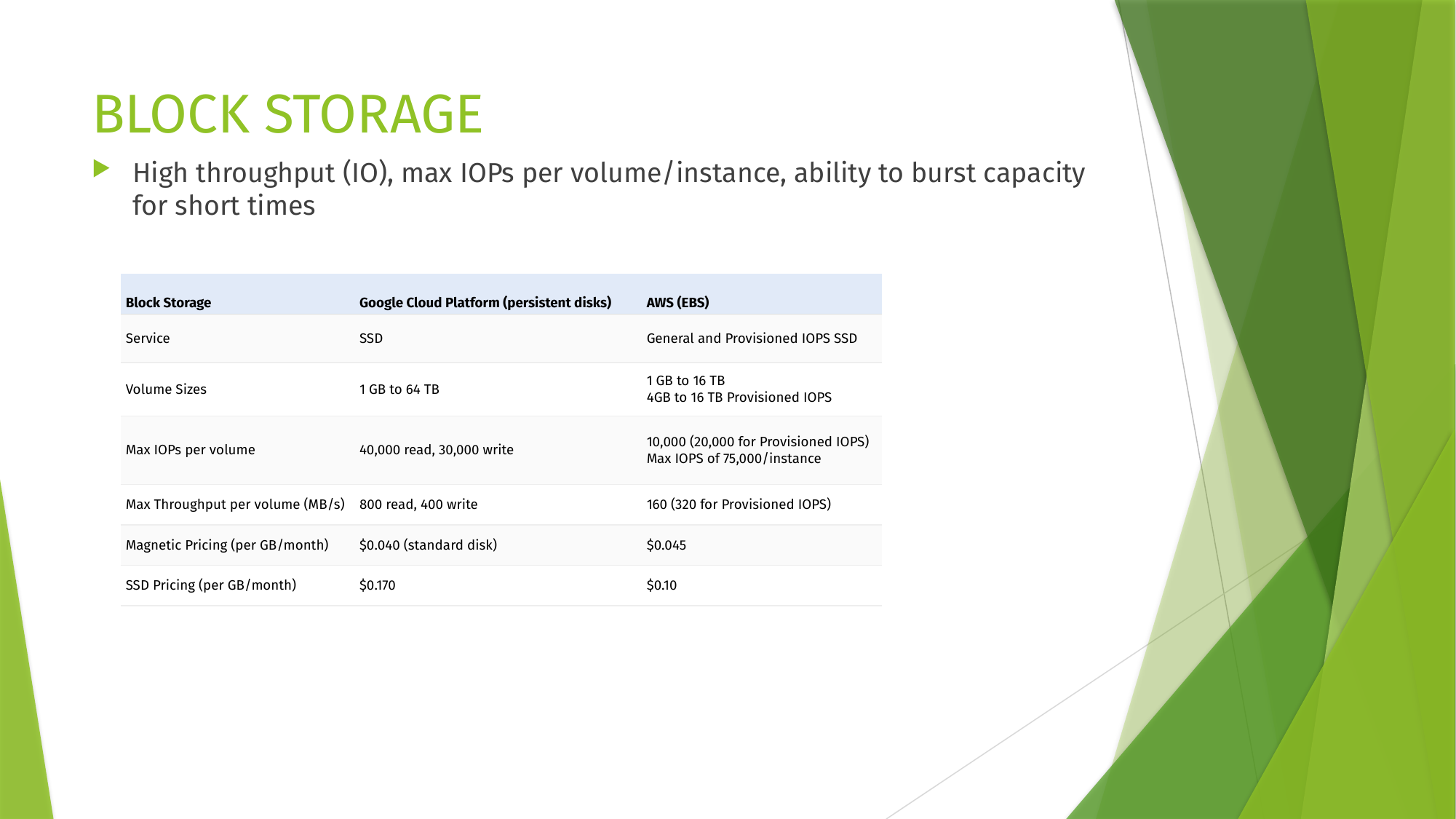

# BLOCK STORAGE
High throughput (IO), max IOPs per volume/instance, ability to burst capacity for short times

| Block Storage | Google Cloud Platform (persistent disks) | AWS (EBS) |
| --- | --- | --- |
| Service | SSD | General and Provisioned IOPS SSD |
| Volume Sizes | 1 GB to 64 TB | 1 GB to 16 TB 4GB to 16 TB Provisioned IOPS |
| Max IOPs per volume | 40,000 read, 30,000 write | 10,000 (20,000 for Provisioned IOPS) Max IOPS of 75,000/instance |
| Max Throughput per volume (MB/s) | 800 read, 400 write | 160 (320 for Provisioned IOPS) |
| Magnetic Pricing (per GB/month) | $0.040 (standard disk) | $0.045 |
| SSD Pricing (per GB/month) | $0.170 | $0.10 |